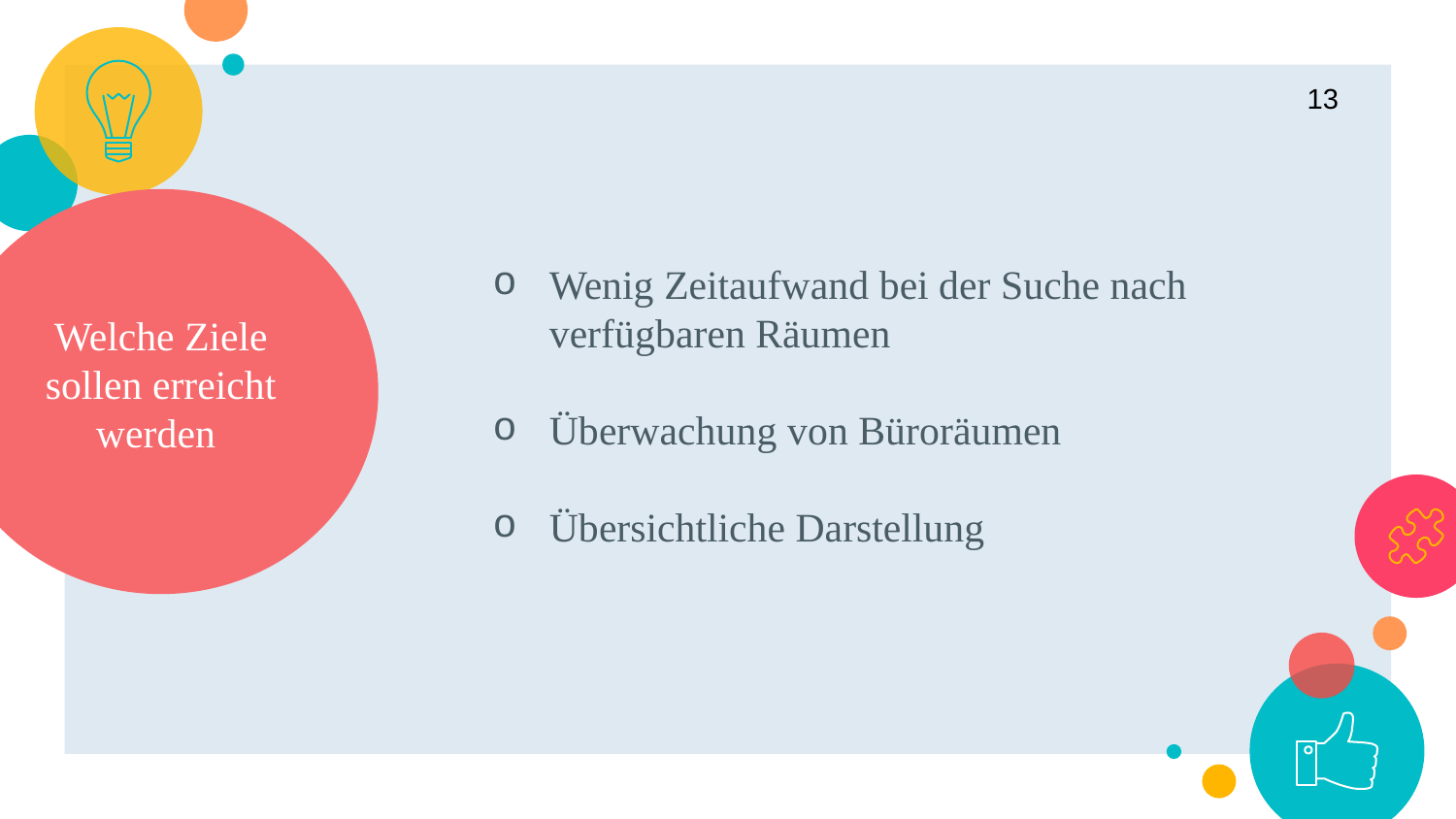

13

Wenig Zeitaufwand bei der Suche nach verfügbaren Räumen

Überwachung von Büroräumen

Übersichtliche Darstellung
Welche Ziele sollen erreicht werden